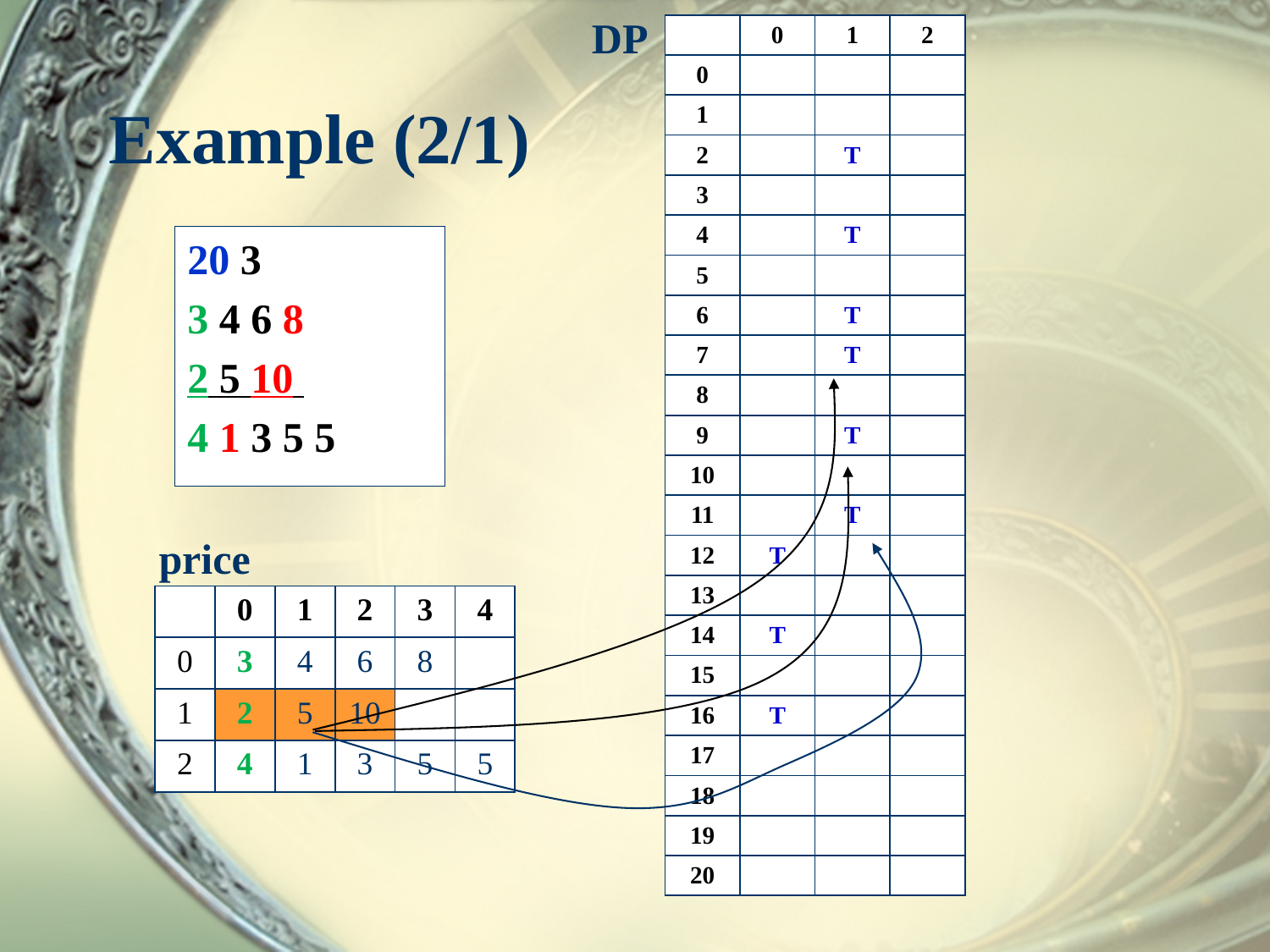

DP
|  | 0 | 1 | 2 |
| --- | --- | --- | --- |
| 0 |  |  |  |
| 1 |  |  |  |
| 2 |  | T |  |
| 3 |  |  |  |
| 4 |  | T |  |
| 5 |  |  |  |
| 6 |  | T |  |
| 7 |  | T |  |
| 8 |  |  |  |
| 9 |  | T |  |
| 10 |  |  |  |
| 11 |  | T |  |
| 12 | T |  |  |
| 13 |  |  |  |
| 14 | T |  |  |
| 15 |  |  |  |
| 16 | T |  |  |
| 17 |  |  |  |
| 18 |  |  |  |
| 19 |  |  |  |
| 20 |  |  |  |
# Example (2/1)
20 3
3 4 6 8
2 5 10
4 1 3 5 5

price

|  | 0 | 1 | 2 | 3 | 4 |
| --- | --- | --- | --- | --- | --- |
| 0 | 3 | 4 | 6 | 8 |  |
| 1 | 2 | 5 | 10 |  |  |
| 2 | 4 | 1 | 3 | 5 | 5 |